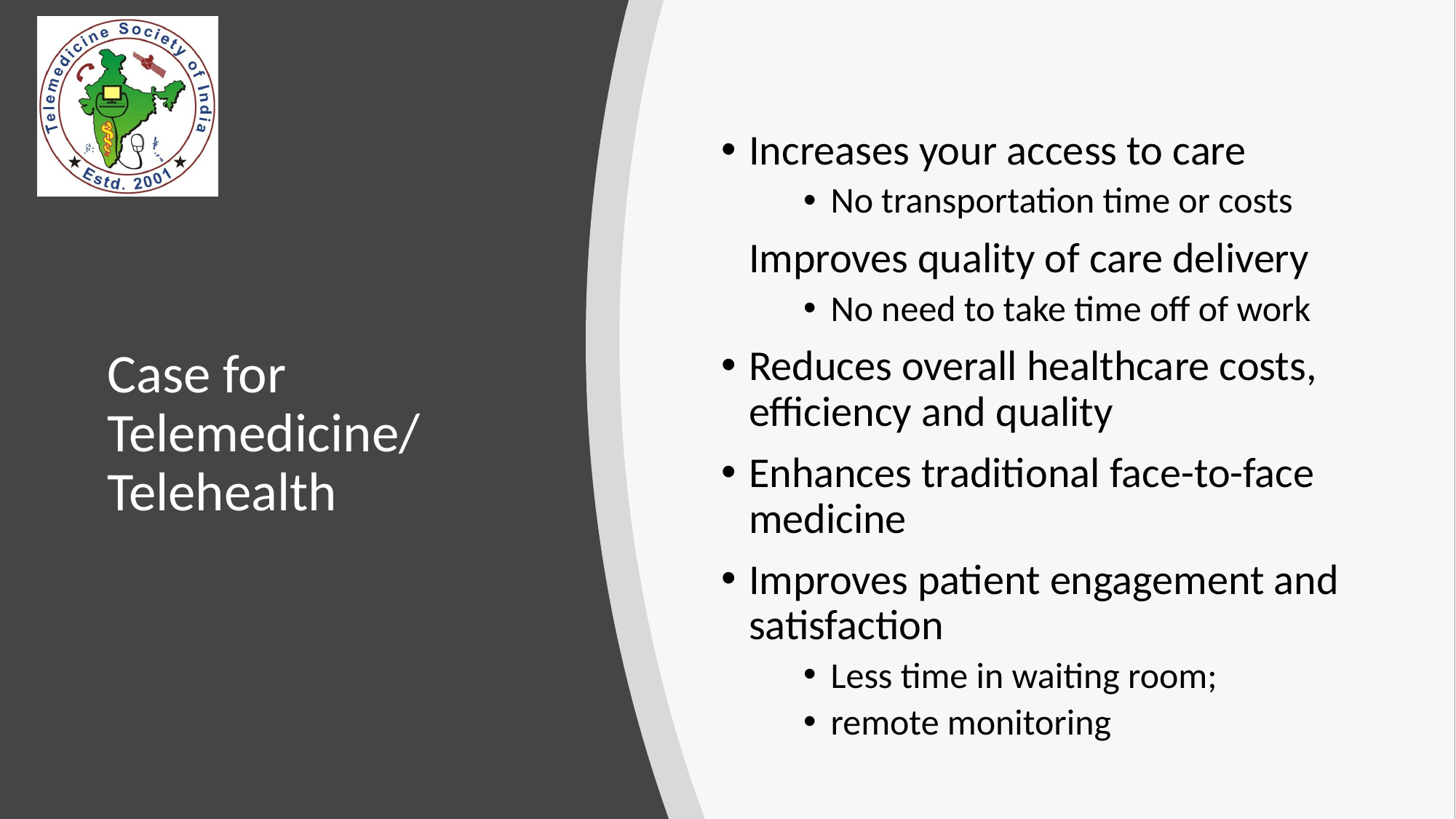

Increases your access to care
No transportation time or costs
Improves quality of care delivery
No need to take time off of work
Reduces overall healthcare costs, efficiency and quality
Enhances traditional face-to-face medicine
Improves patient engagement and satisfaction
Less time in waiting room;
remote monitoring
# Case for Telemedicine/ Telehealth